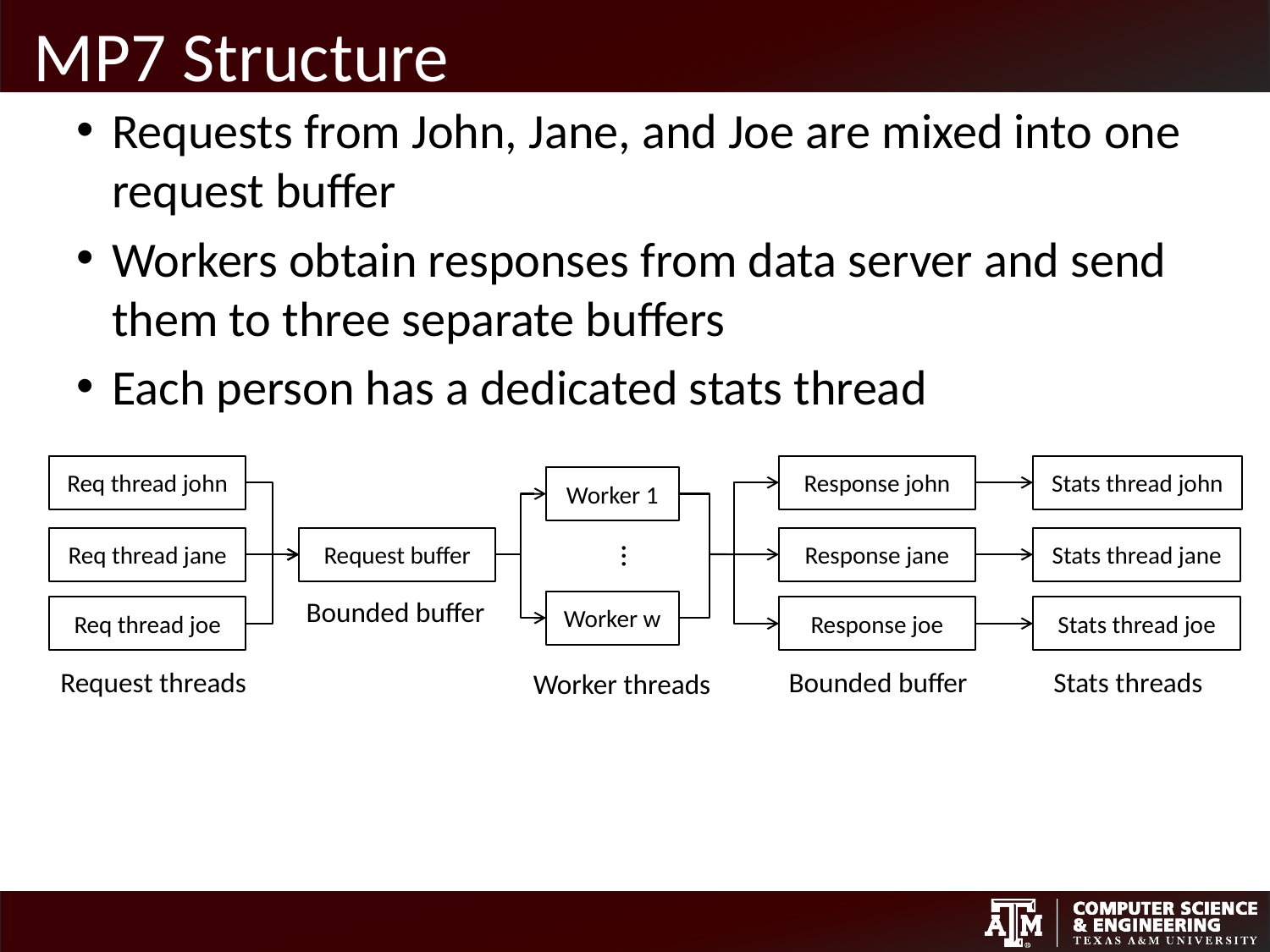

# MP7 Structure
Requests from John, Jane, and Joe are mixed into one request buffer
Workers obtain responses from data server and send them to three separate buffers
Each person has a dedicated stats thread

Req thread john
Response john
Stats thread john
Worker 1
Req thread jane
Request buffer
Response jane
Stats thread jane
…
Bounded buffer
Worker w
Req thread joe
Response joe
Stats thread joe
Request threads
Bounded buffer
Stats threads
Worker threads